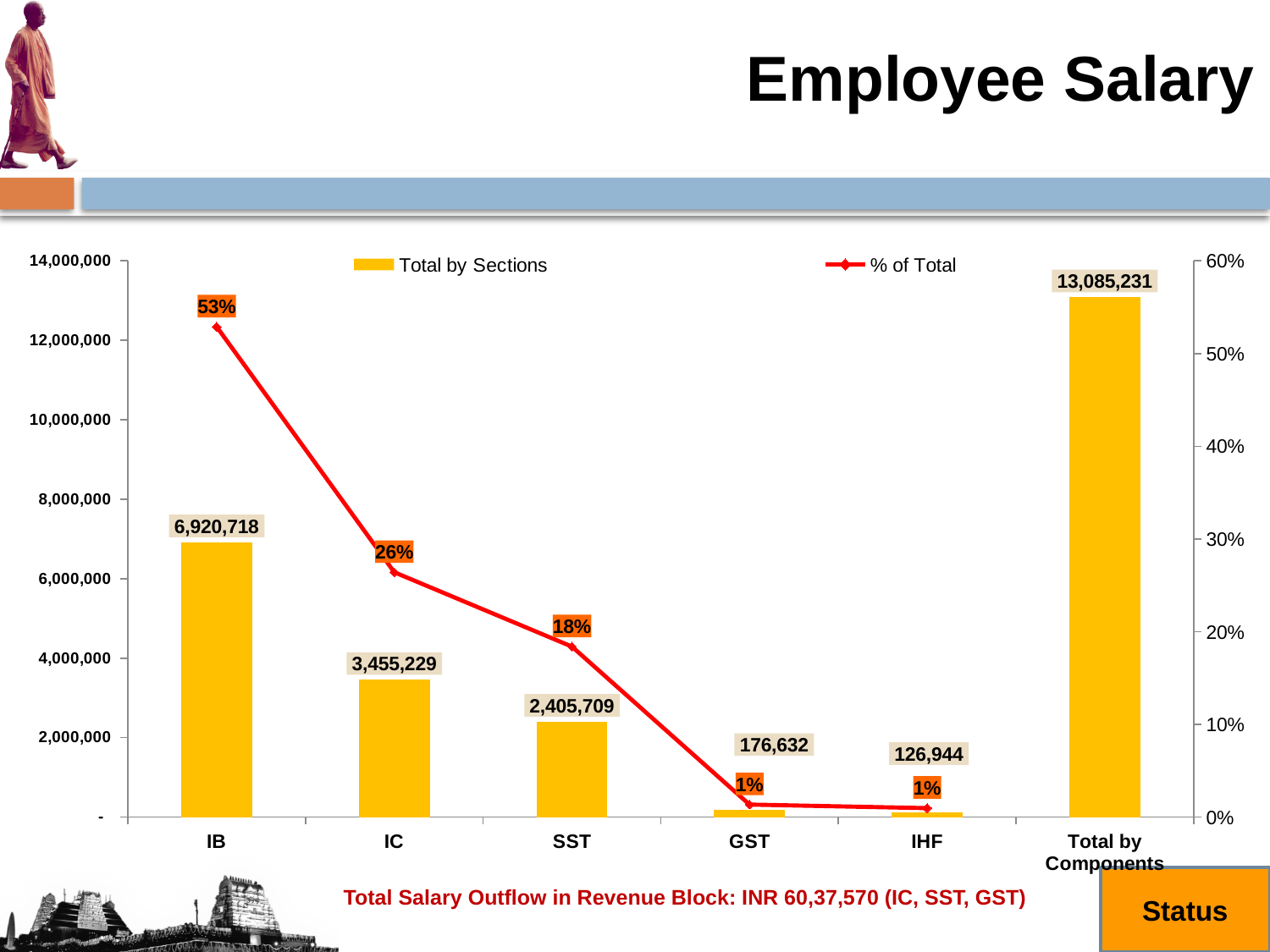

Employee Salary

### Chart

| Category | Total by Sections | % of Total |
|---|---|---|
| IB | 6920717.583333324 | 0.5288953311816454 |
| IC | 3455228.75 | 0.2640556173597554 |
| SST | 2405708.916666662 | 0.18384917443694132 |
| GST | 176632.25 | 0.013498596241824083 |
| IHF | 126943.5 | 0.009701280779834917 |
| Total by Components | 13085231.0 | None |
Status
Total Salary Outflow in Revenue Block: INR 60,37,570 (IC, SST, GST)